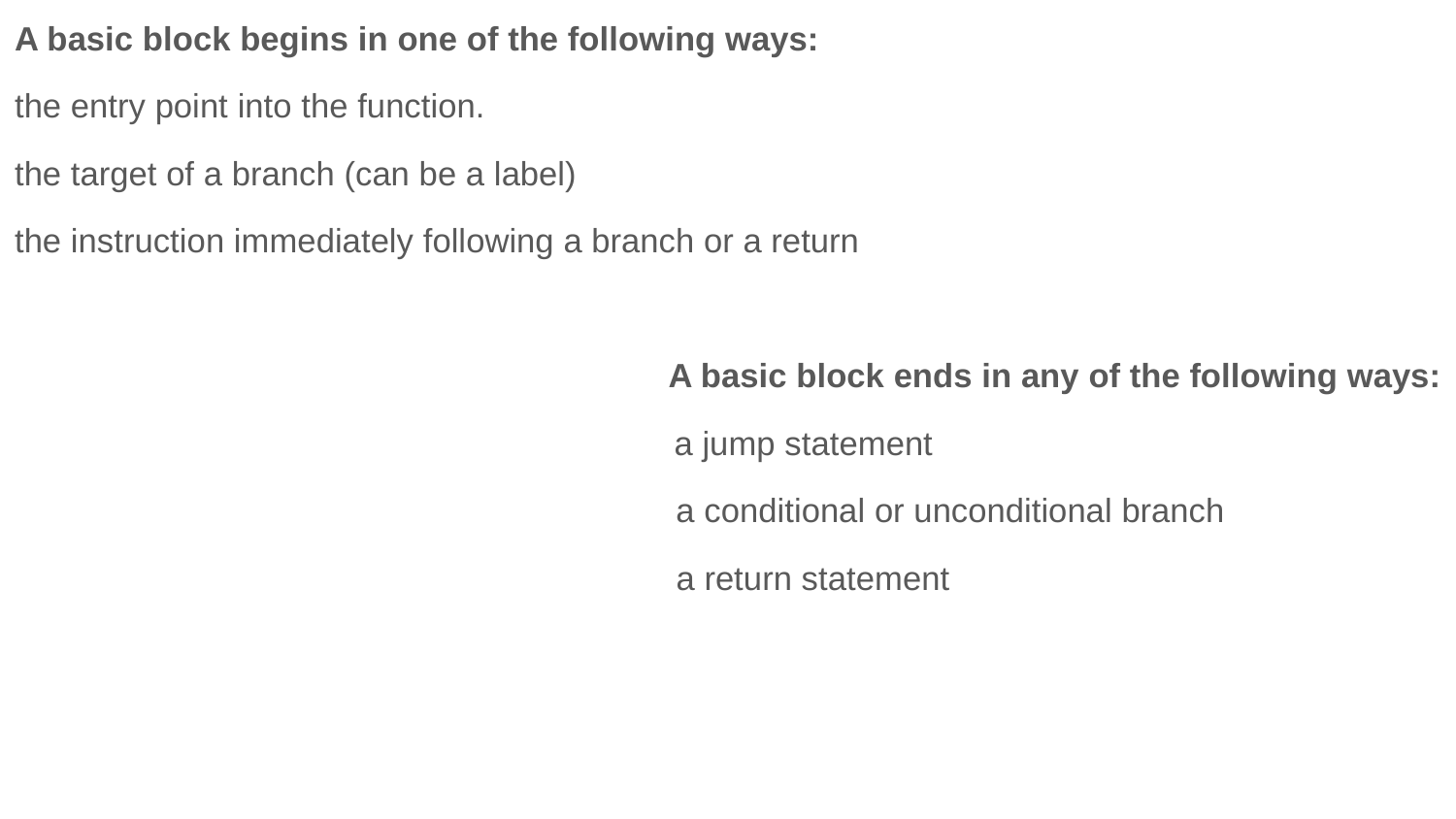

A basic block begins in one of the following ways:
the entry point into the function.
the target of a branch (can be a label)
the instruction immediately following a branch or a return

A basic block ends in any of the following ways:
                a jump statement
                                               a conditional or unconditional branch
                  a return statement